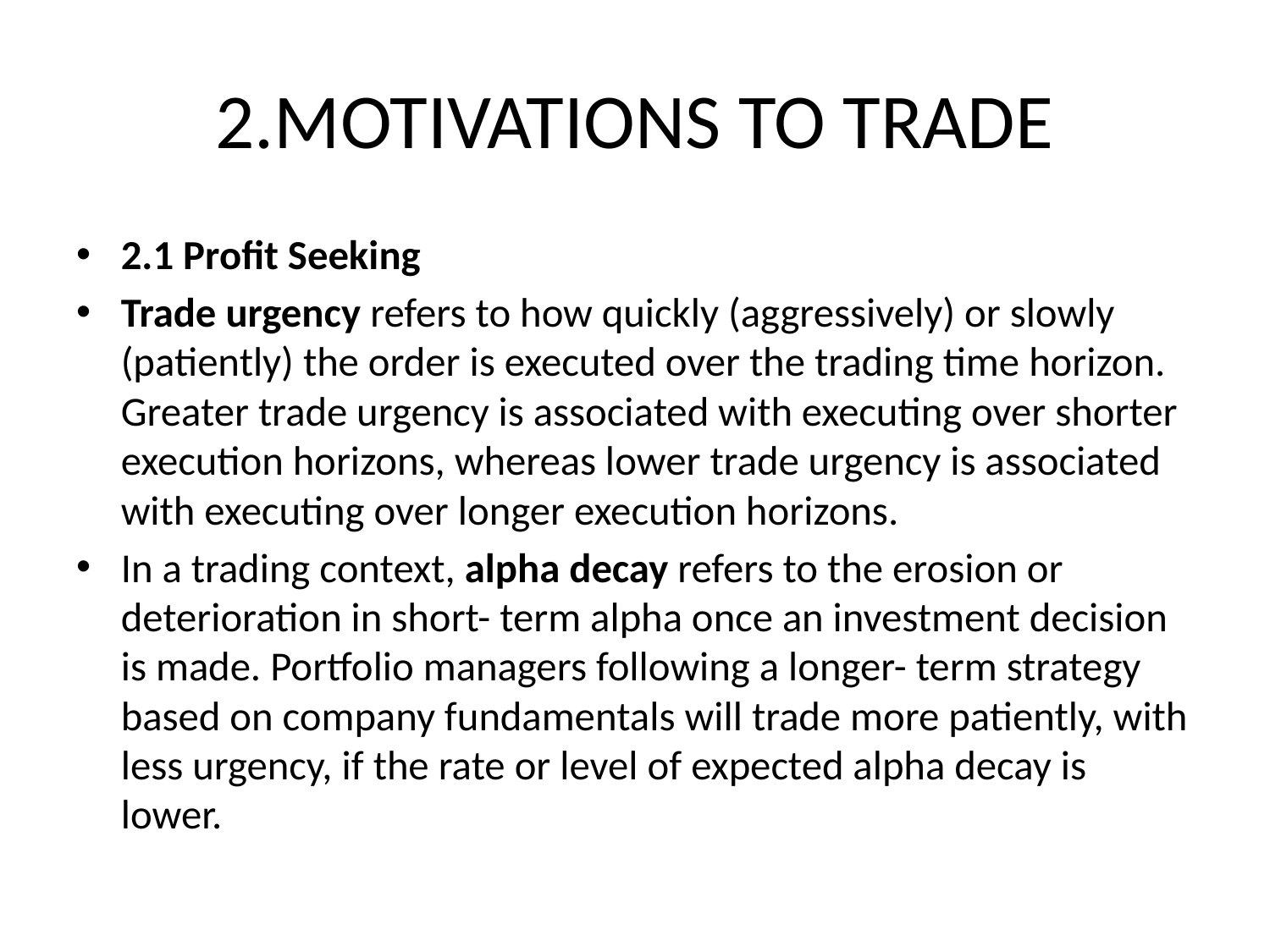

# 2.MOTIVATIONS TO TRADE
2.1 Profit Seeking
Trade urgency refers to how quickly (aggressively) or slowly (patiently) the order is executed over the trading time horizon. Greater trade urgency is associated with executing over shorter execution horizons, whereas lower trade urgency is associated with executing over longer execution horizons.
In a trading context, alpha decay refers to the erosion or deterioration in short- term alpha once an investment decision is made. Portfolio managers following a longer- term strategy based on company fundamentals will trade more patiently, with less urgency, if the rate or level of expected alpha decay is lower.